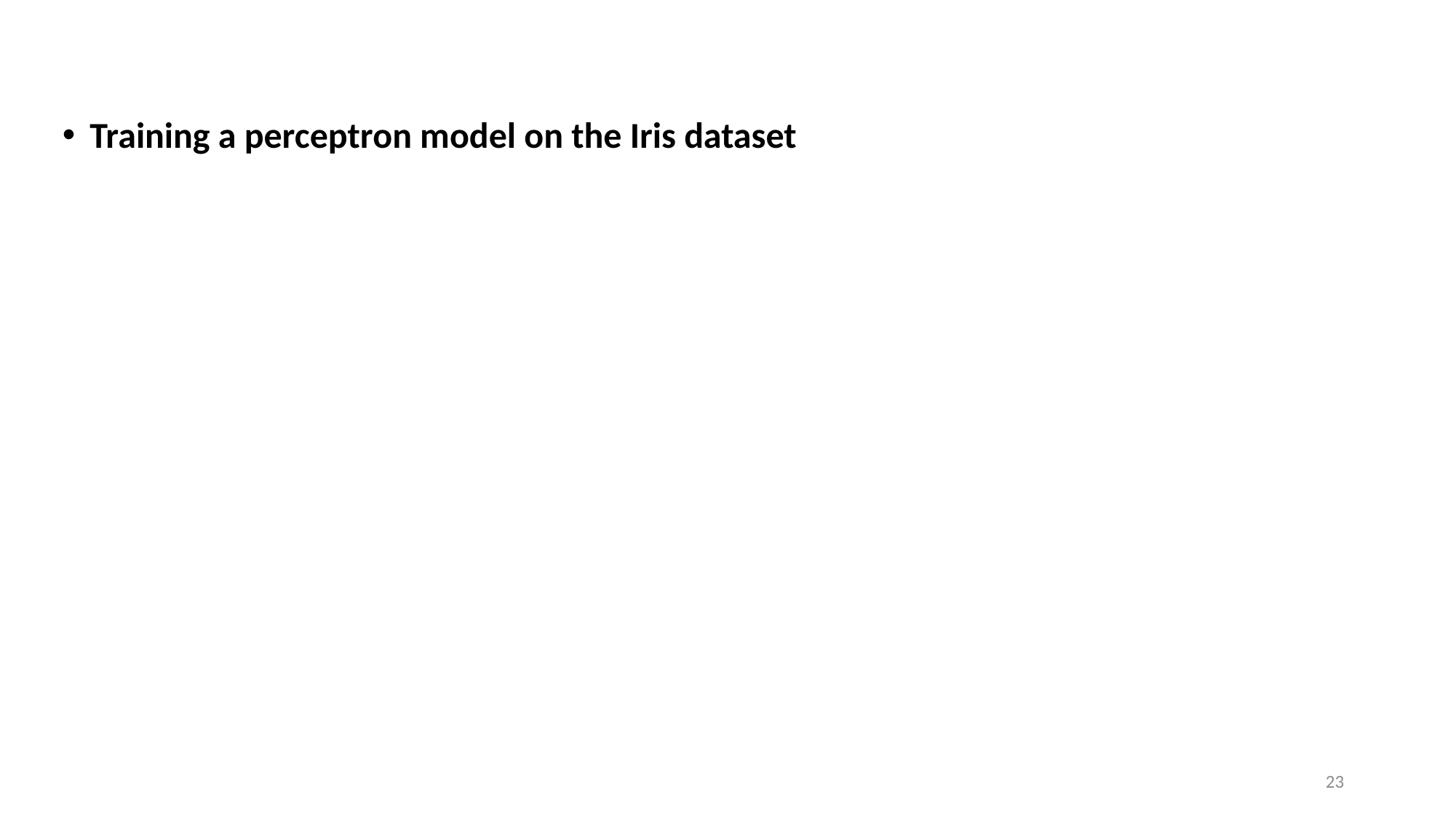

Training a perceptron model on the Iris dataset
23